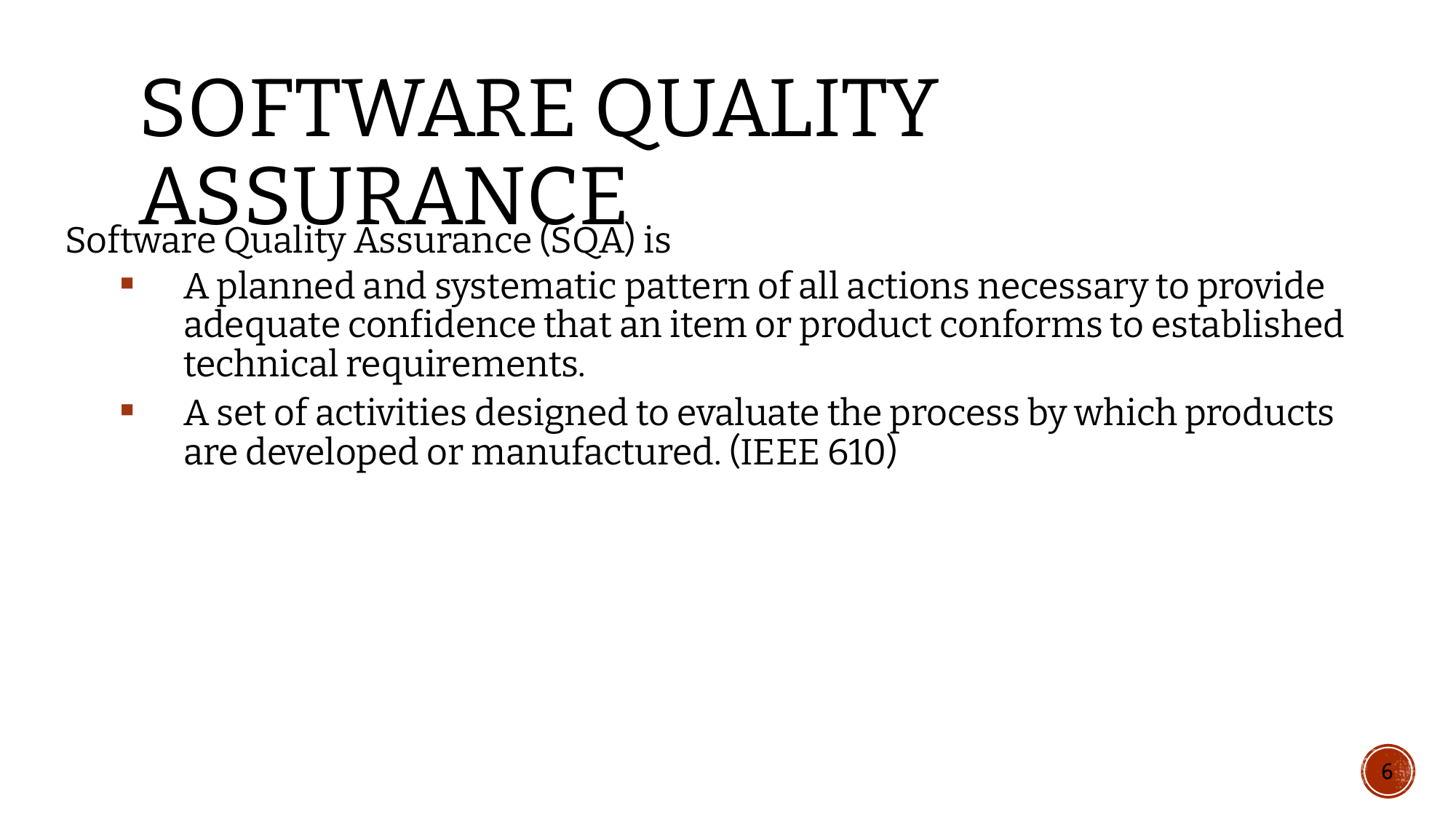

# Software Quality Assurance
Software Quality Assurance (SQA) is
A planned and systematic pattern of all actions necessary to provide adequate confidence that an item or product conforms to established technical requirements.
A set of activities designed to evaluate the process by which products are developed or manufactured. (IEEE 610)

6